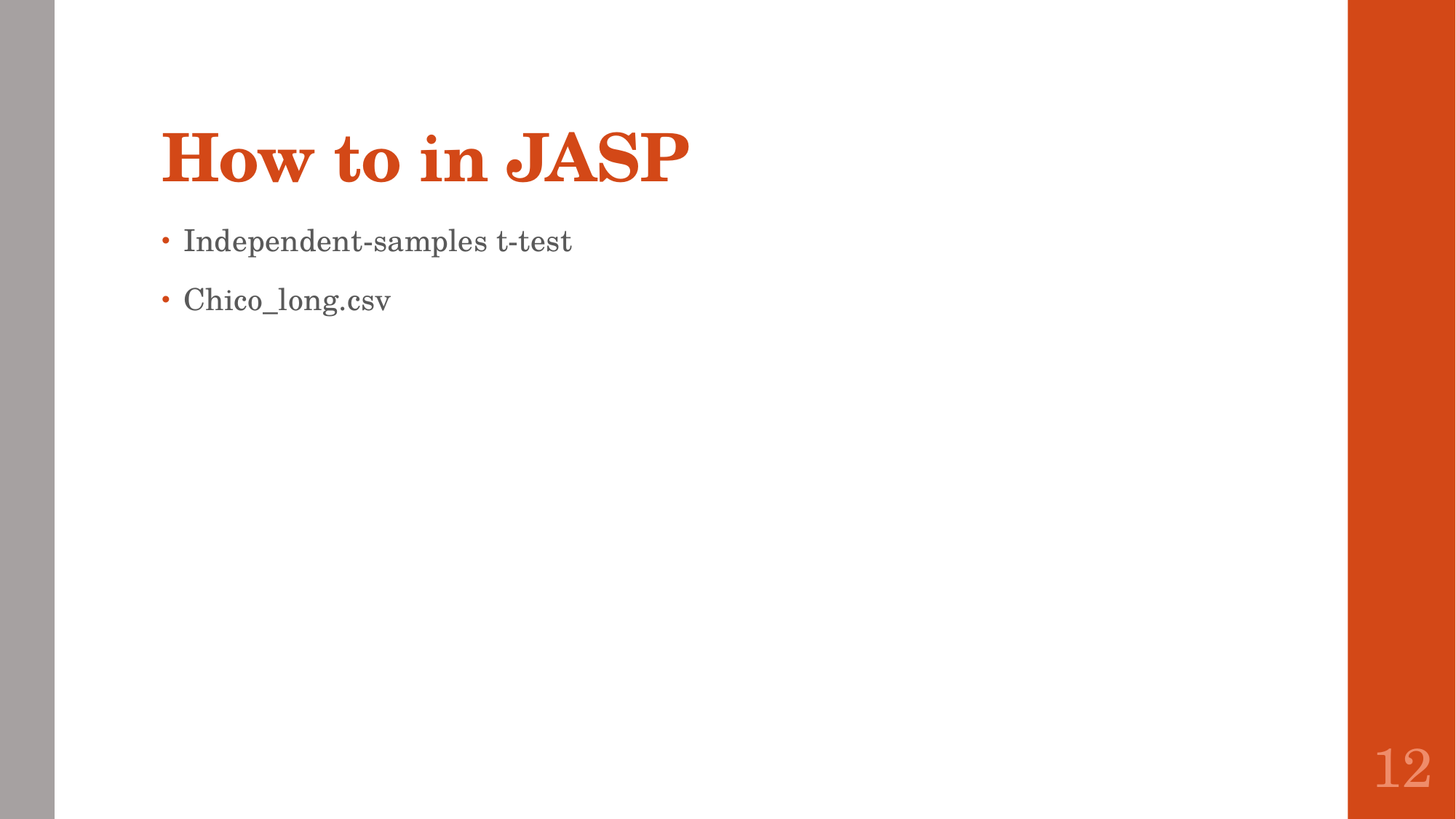

# How to in JASP
Independent-samples t-test
Chico_long.csv

12